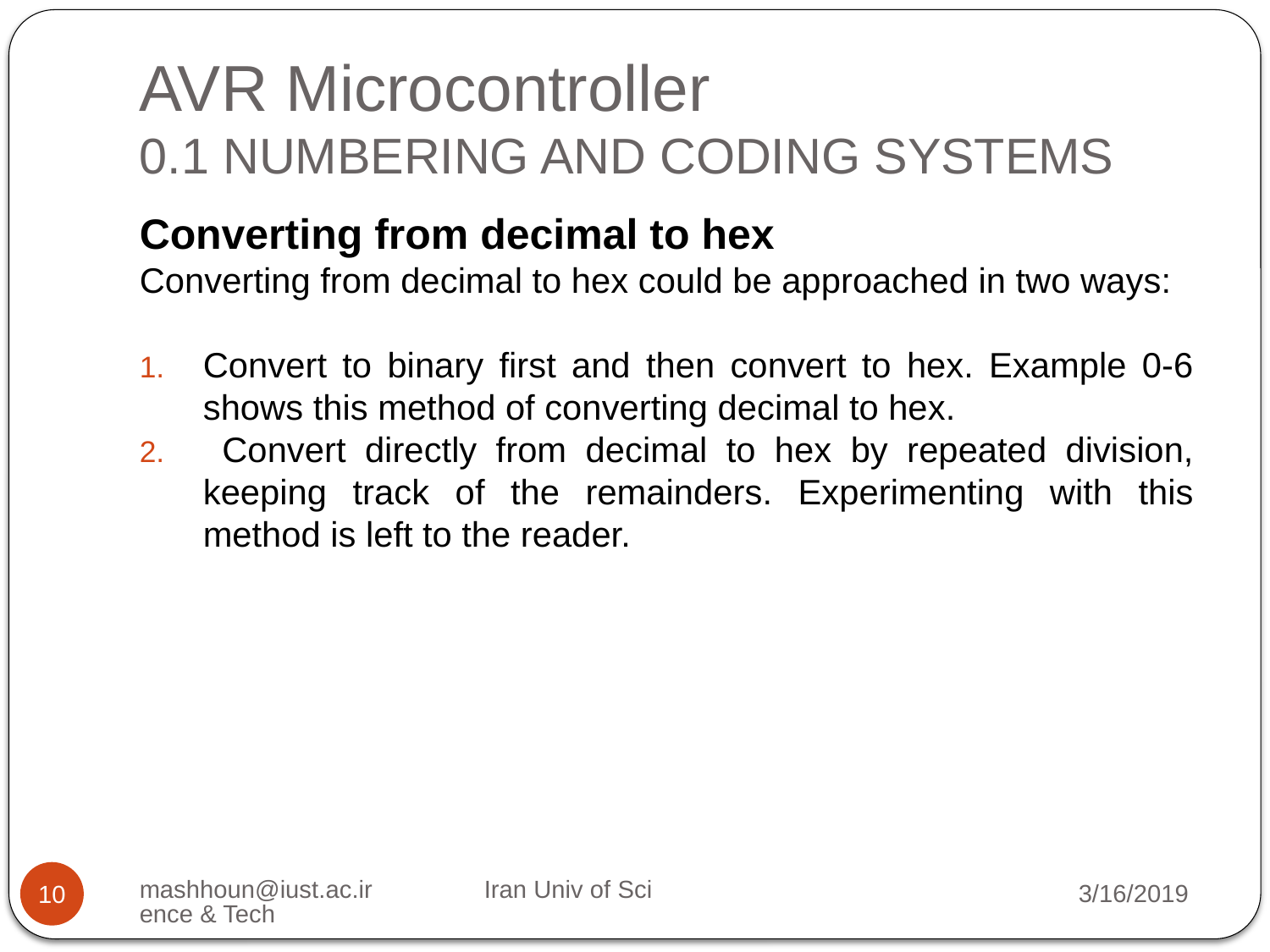

# AVR Microcontroller 0.1 NUMBERING AND CODING SYSTEMS
Converting from decimal to hex
Converting from decimal to hex could be approached in two ways:

Convert to binary first and then convert to hex. Example 0-6 shows this method of converting decimal to hex.
 Convert directly from decimal to hex by repeated division, keeping track of the remainders. Experimenting with this method is left to the reader.
mashhoun@iust.ac.ir                Iran Univ of Science & Tech
3/16/2019
10